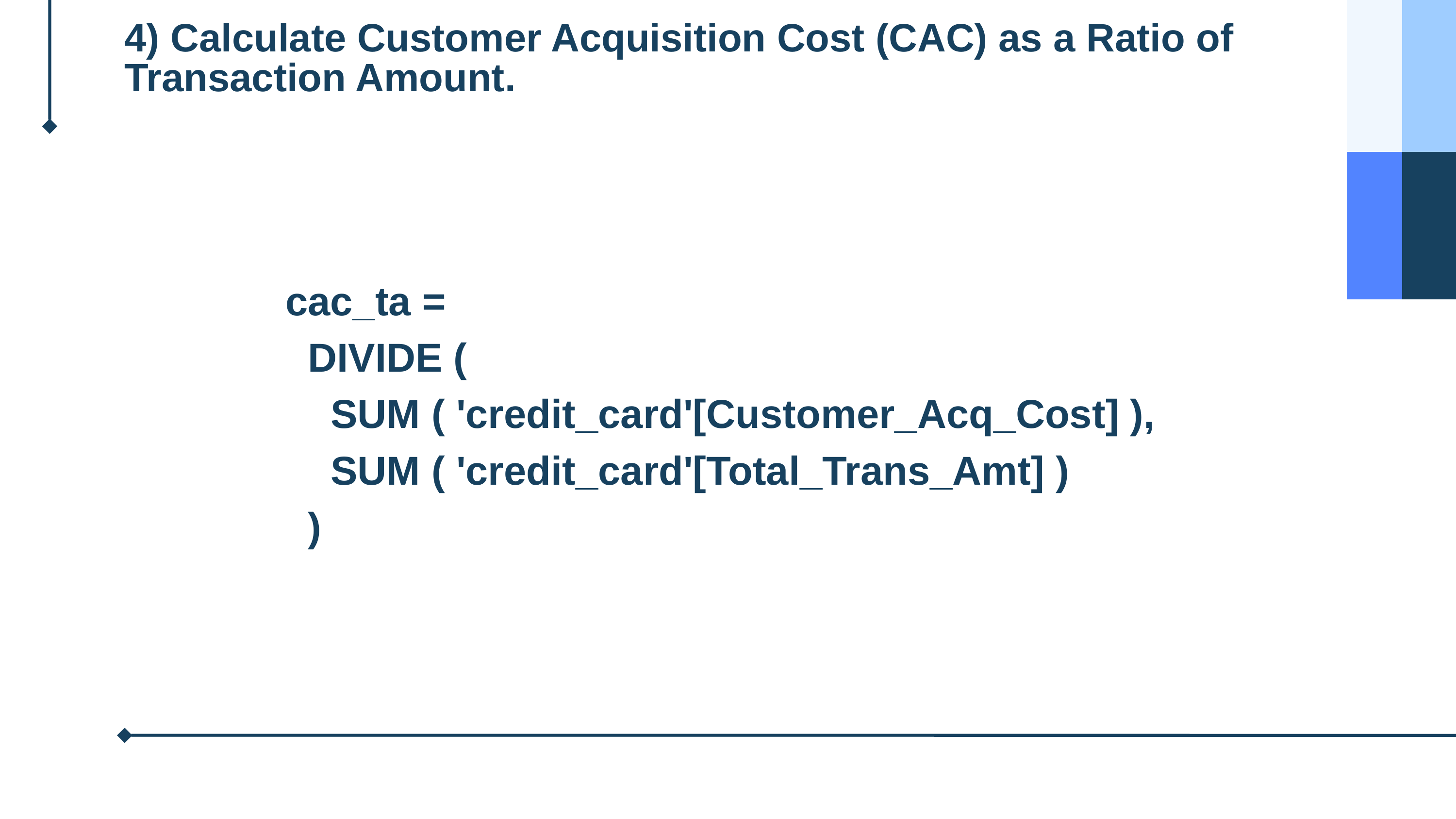

4) Calculate Customer Acquisition Cost (CAC) as a Ratio of Transaction Amount.
cac_ta =
  DIVIDE (
    SUM ( 'credit_card'[Customer_Acq_Cost] ),
    SUM ( 'credit_card'[Total_Trans_Amt] )
  )